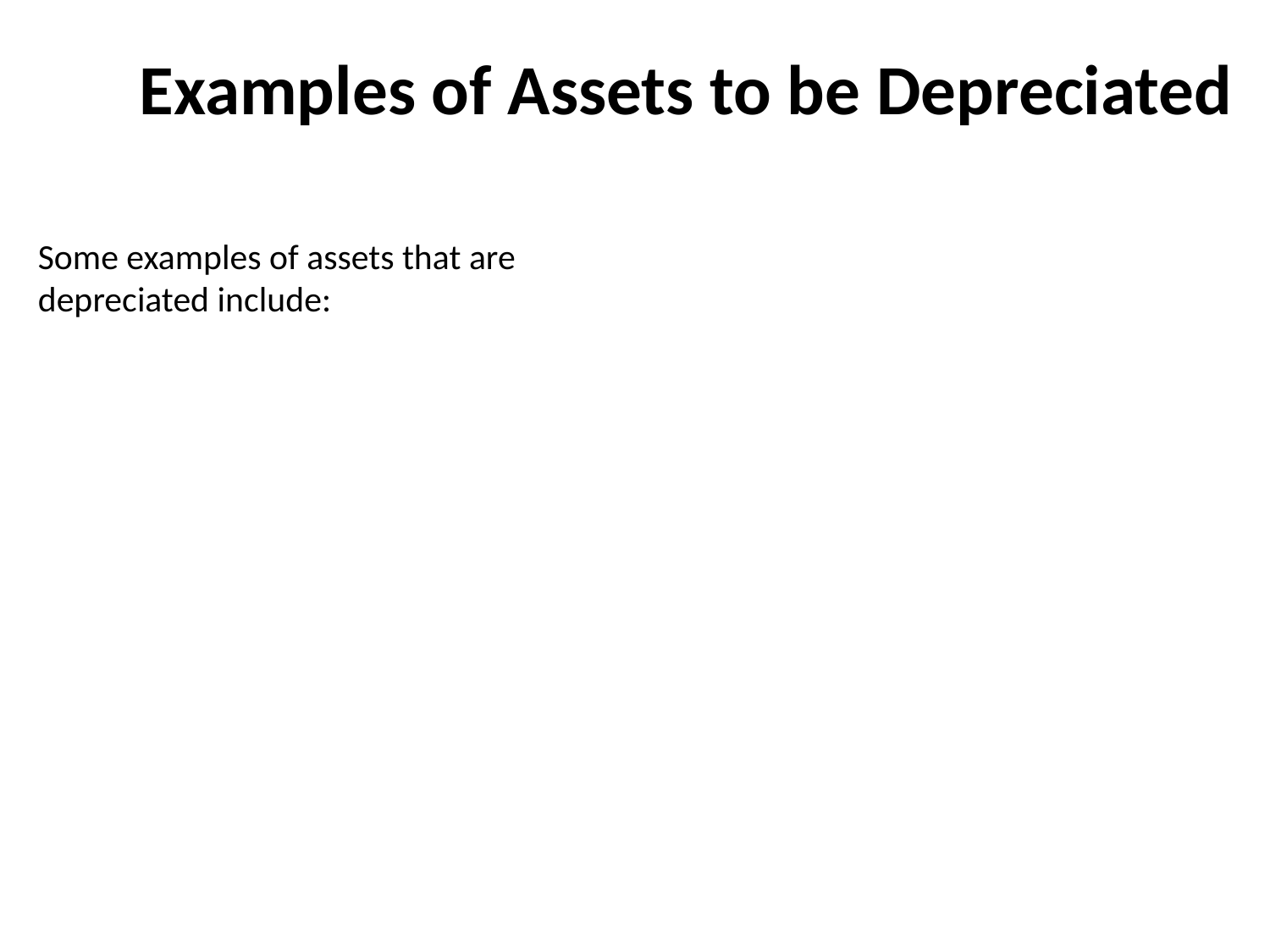

Examples of Assets to be Depreciated

Some examples of assets that are depreciated include: